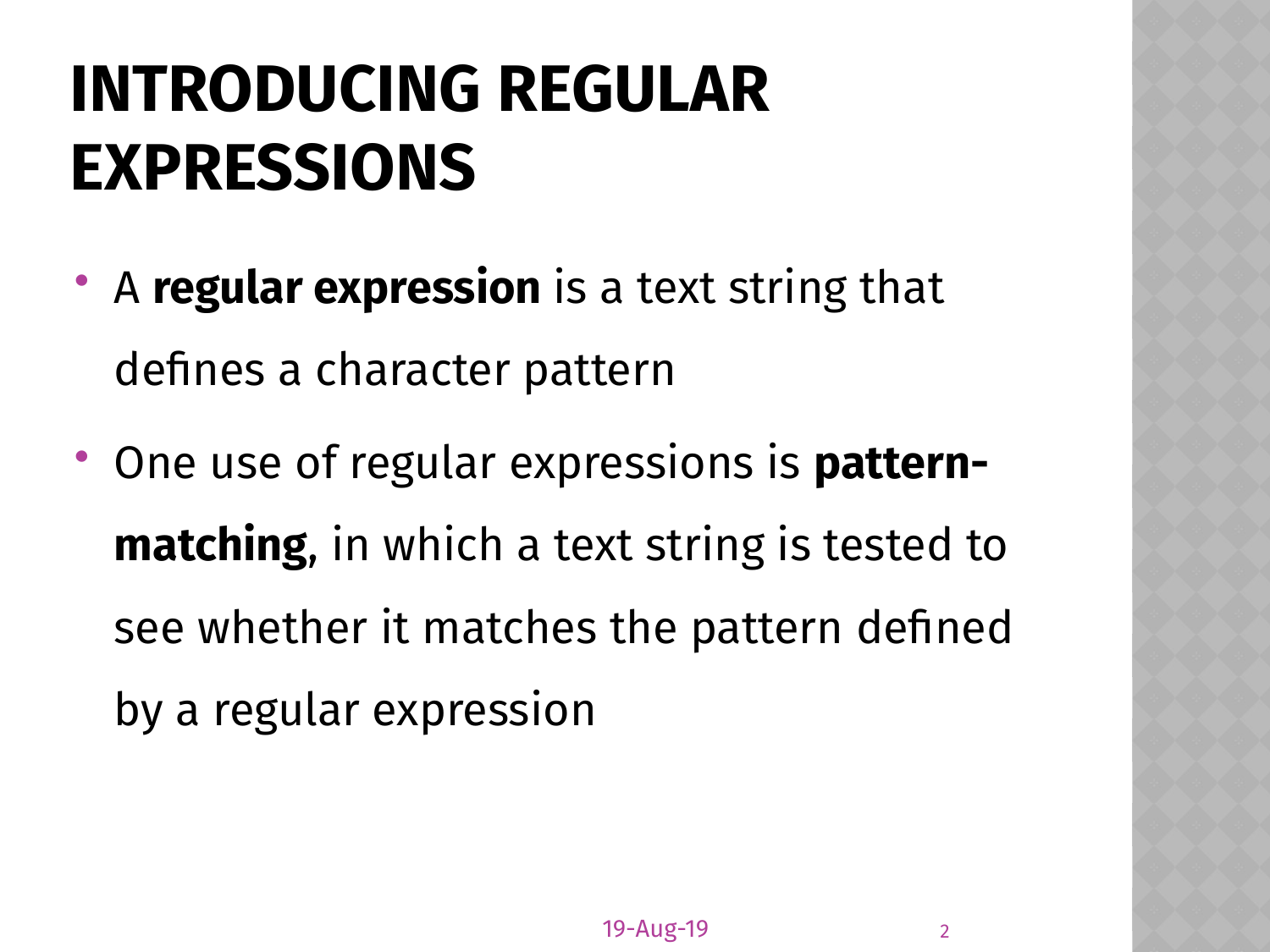

# Introducing Regular Expressions
A regular expression is a text string that defines a character pattern
One use of regular expressions is pattern-matching, in which a text string is tested to see whether it matches the pattern defined by a regular expression

2
19-Aug-19